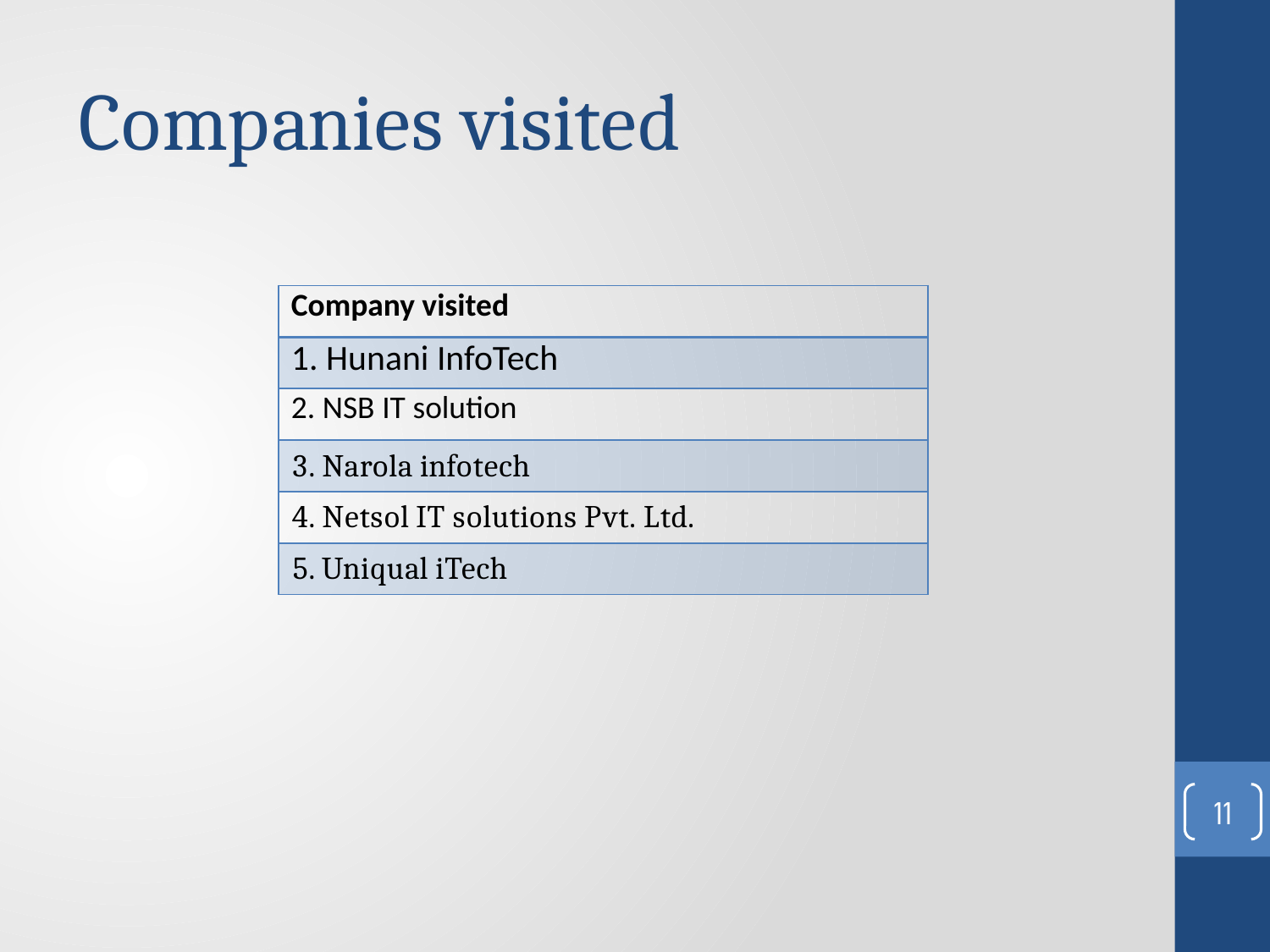

# Companies visited
| Company visited |
| --- |
| 1. Hunani InfoTech |
| 2. NSB IT solution |
| 3. Narola infotech |
| 4. Netsol IT solutions Pvt. Ltd. |
| 5. Uniqual iTech |
11